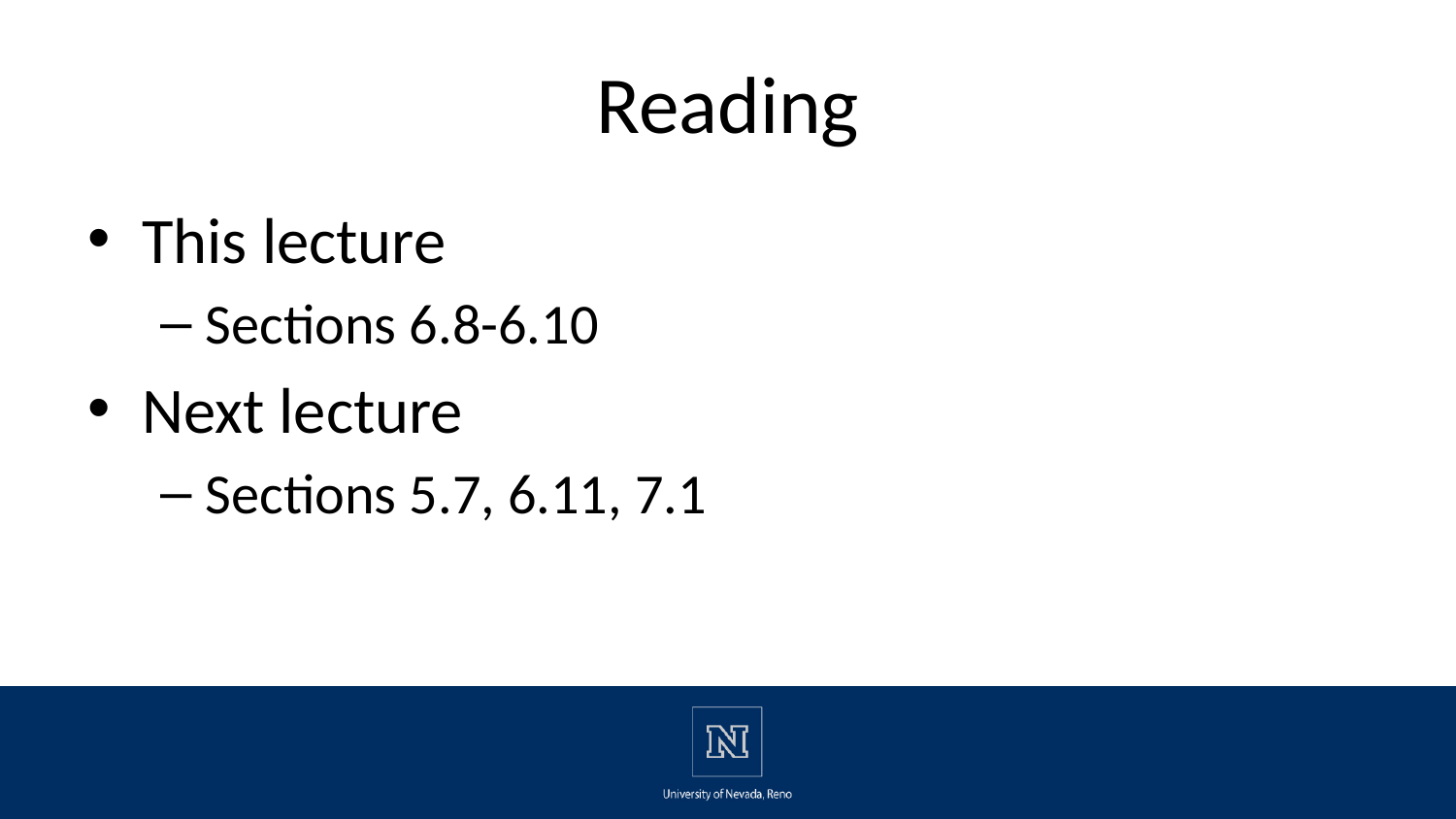

# Reading
This lecture
Sections 6.8-6.10
Next lecture
Sections 5.7, 6.11, 7.1